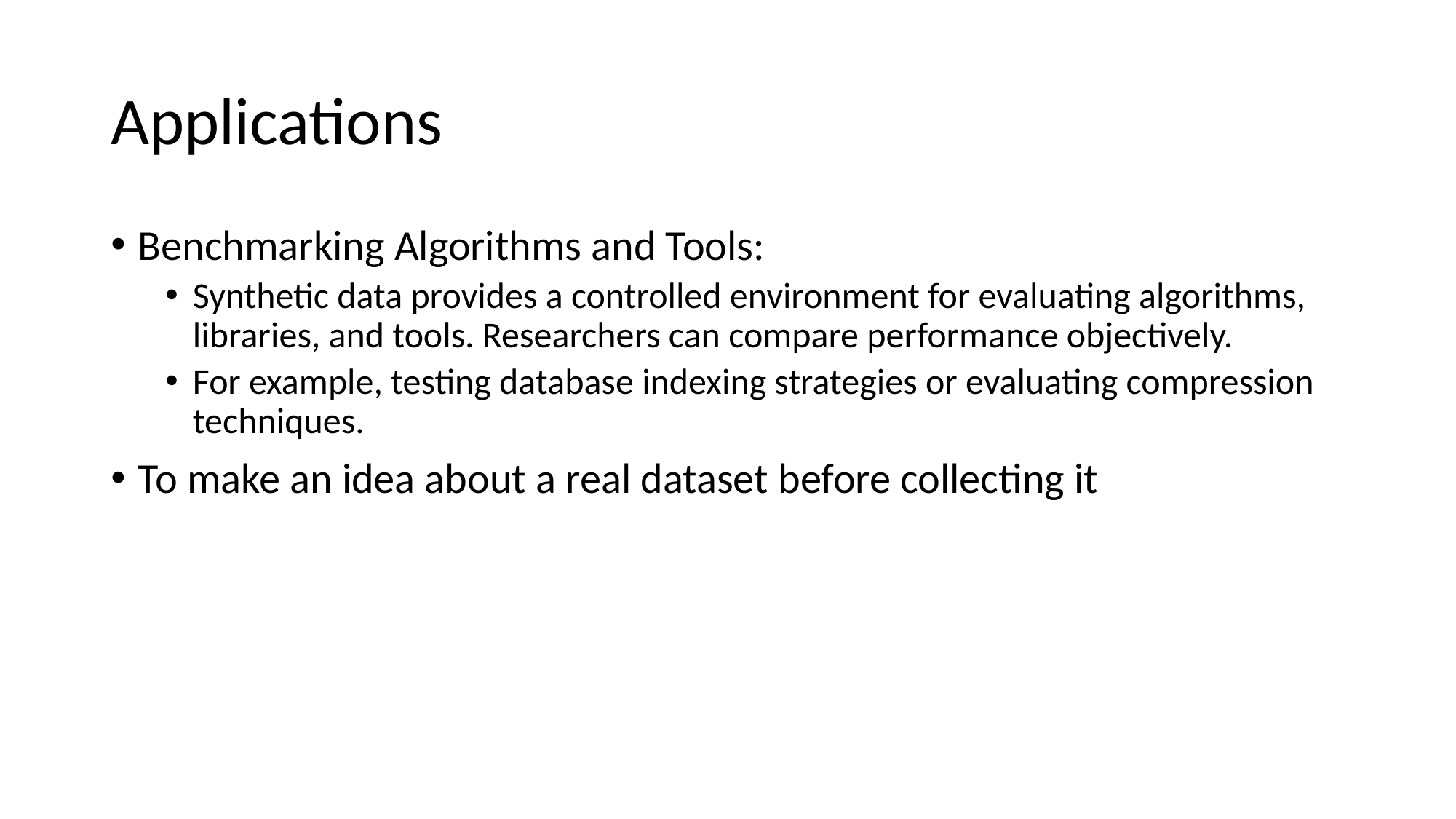

# Applications
Benchmarking Algorithms and Tools:
Synthetic data provides a controlled environment for evaluating algorithms, libraries, and tools. Researchers can compare performance objectively.
For example, testing database indexing strategies or evaluating compression techniques.
To make an idea about a real dataset before collecting it